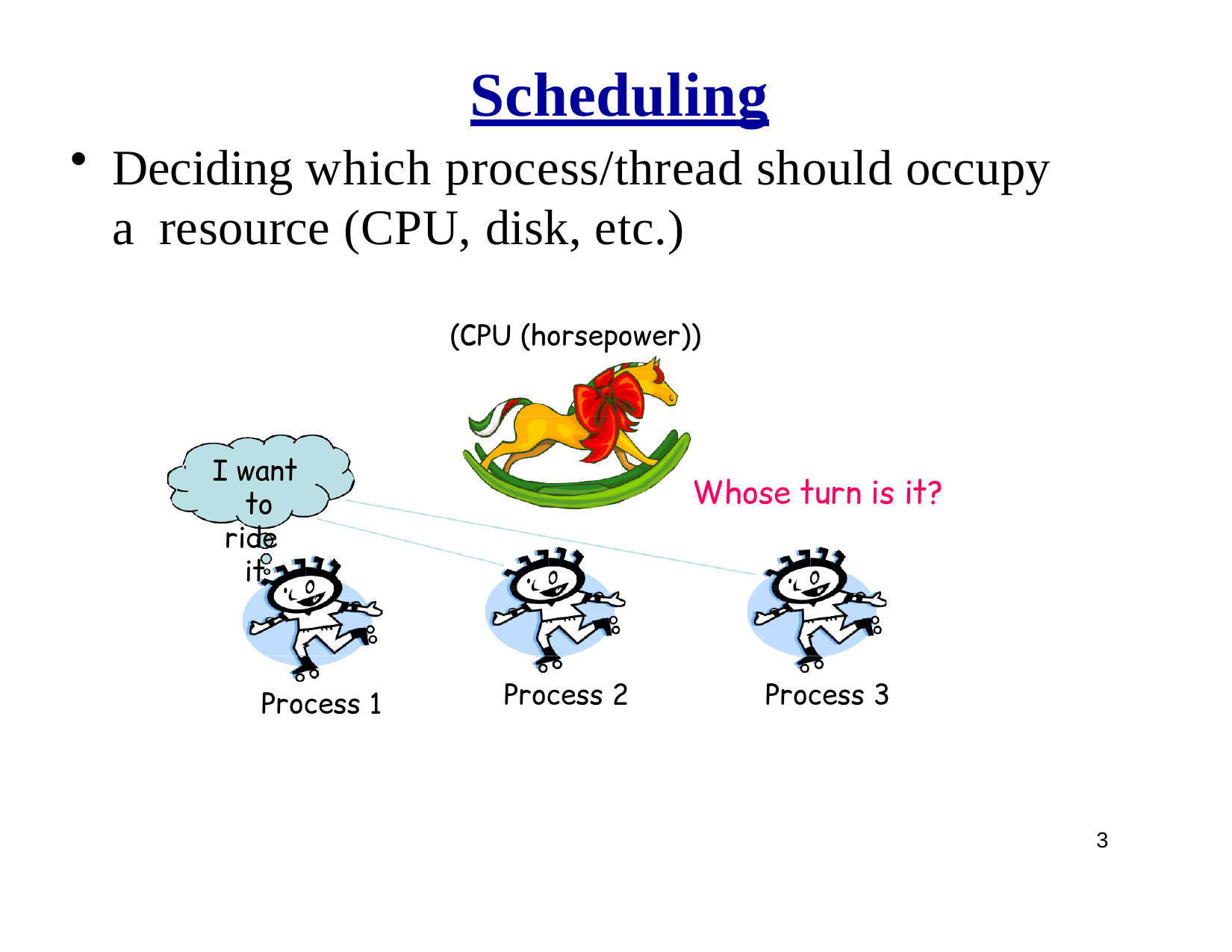

# Scheduling
Deciding which process/thread should occupy a  resource (CPU, disk, etc.)

(CPU (horsepower))

I want  to ride  it
Whose turn is it?
Process 2
Process 3
Process 1
3